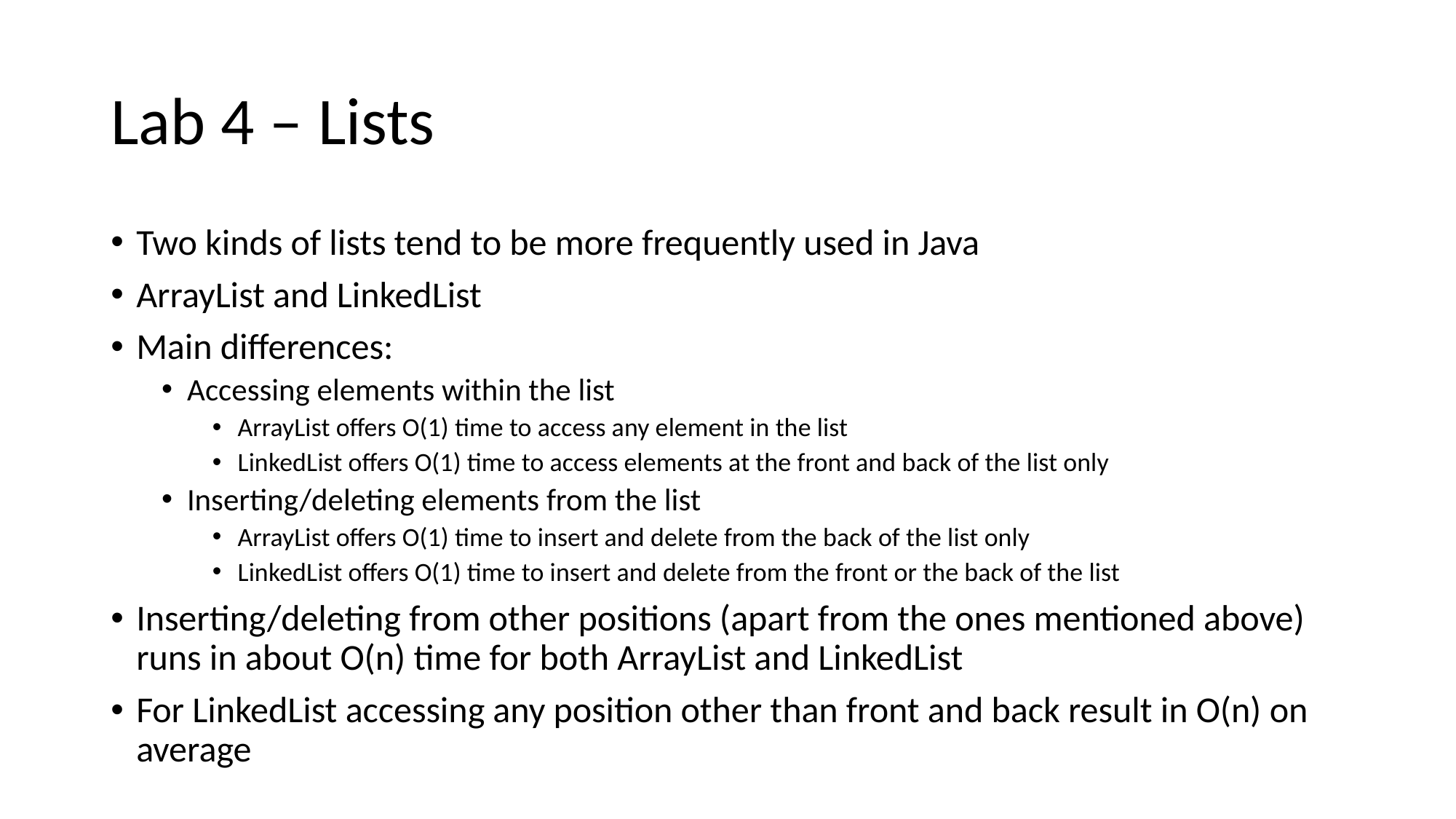

# Lab 4 – Lists
Two kinds of lists tend to be more frequently used in Java
ArrayList and LinkedList
Main differences:
Accessing elements within the list
ArrayList offers O(1) time to access any element in the list
LinkedList offers O(1) time to access elements at the front and back of the list only
Inserting/deleting elements from the list
ArrayList offers O(1) time to insert and delete from the back of the list only
LinkedList offers O(1) time to insert and delete from the front or the back of the list
Inserting/deleting from other positions (apart from the ones mentioned above) runs in about O(n) time for both ArrayList and LinkedList
For LinkedList accessing any position other than front and back result in O(n) on average